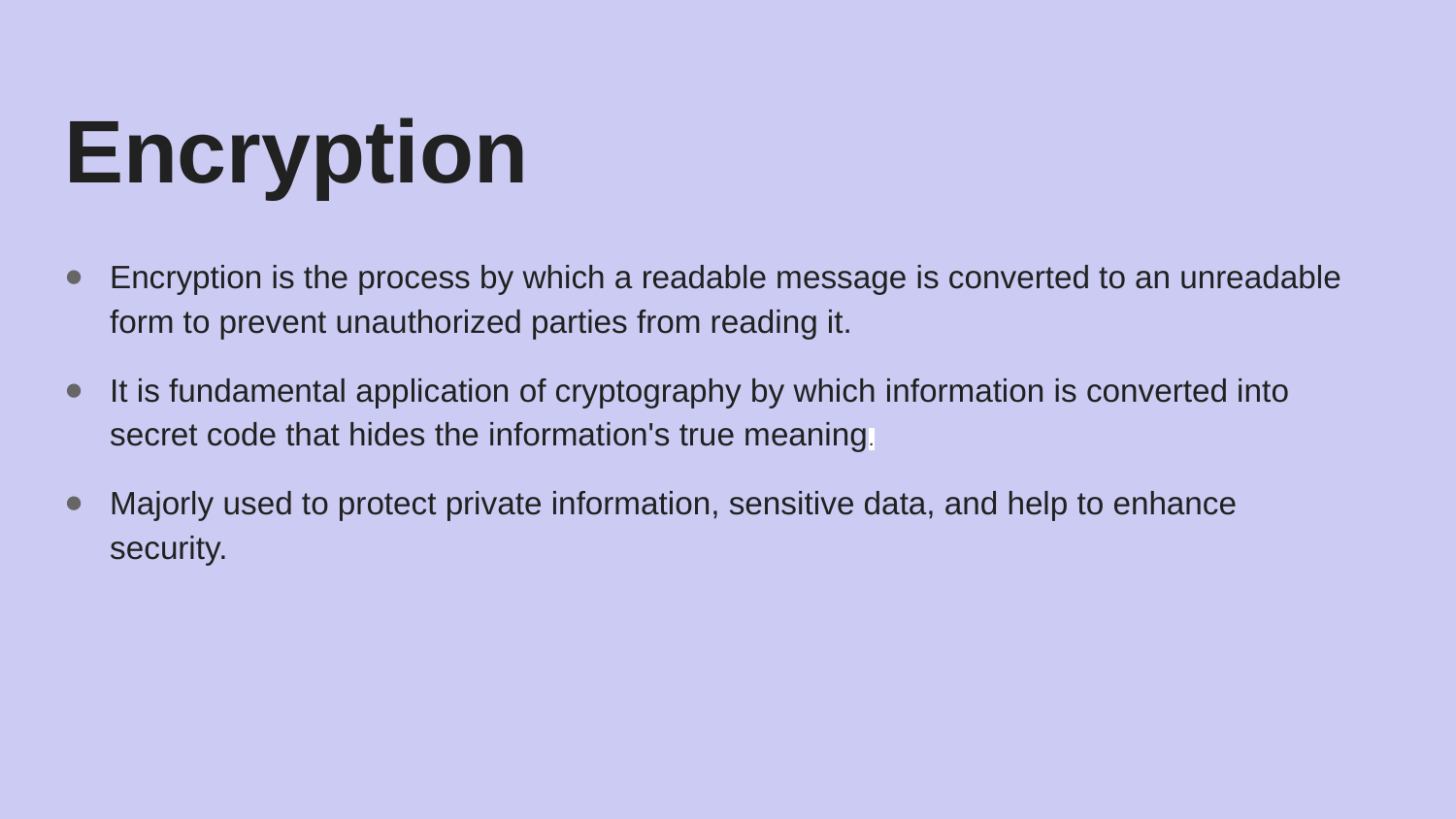

# Encryption

Encryption is the process by which a readable message is converted to an unreadable form to prevent unauthorized parties from reading it.
It is fundamental application of cryptography by which information is converted into secret code that hides the information's true meaning.
Majorly used to protect private information, sensitive data, and help to enhance security.